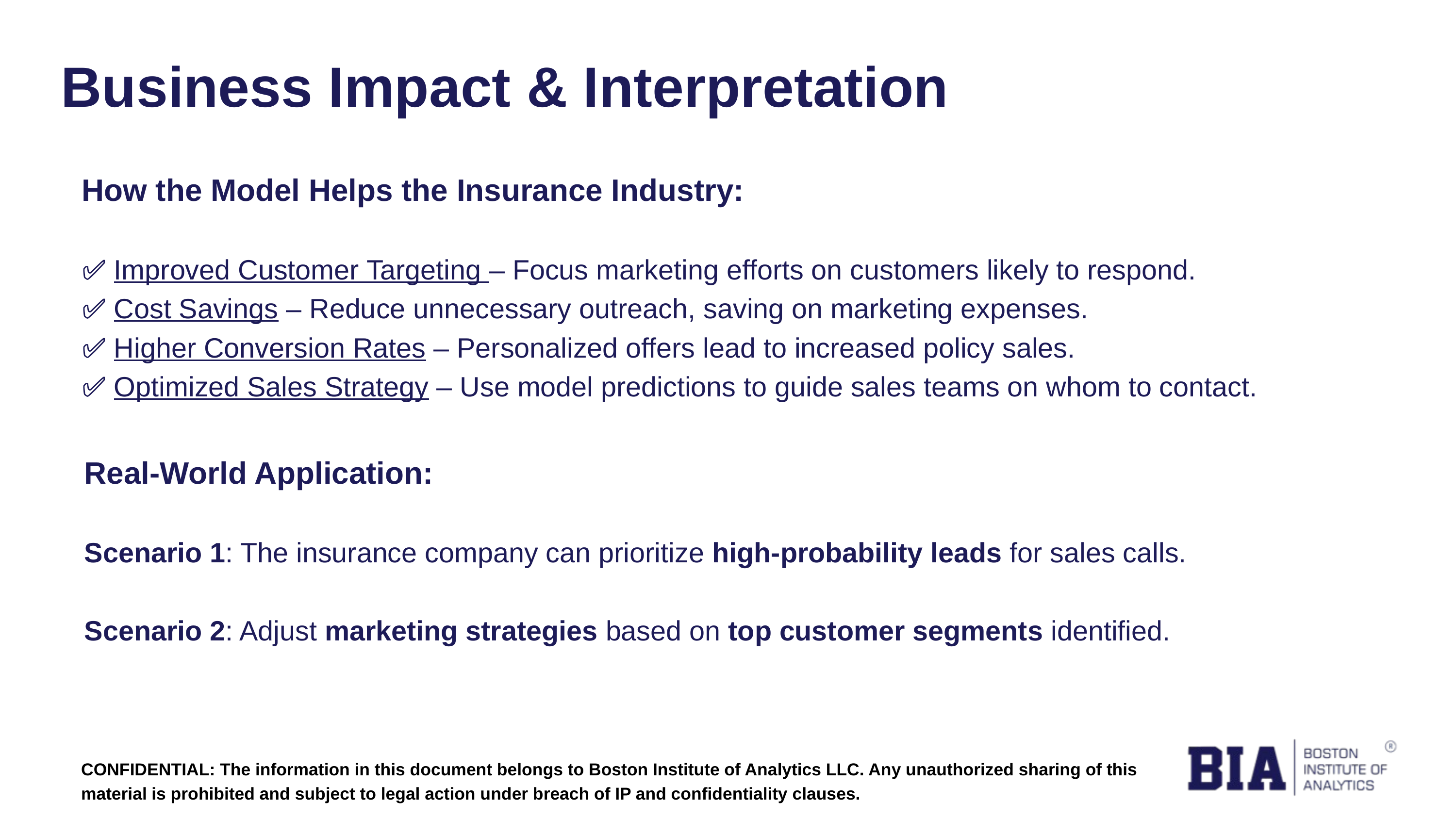

Business Impact & Interpretation
How the Model Helps the Insurance Industry:

✅ Improved Customer Targeting – Focus marketing efforts on customers likely to respond.
✅ Cost Savings – Reduce unnecessary outreach, saving on marketing expenses.
✅ Higher Conversion Rates – Personalized offers lead to increased policy sales.
✅ Optimized Sales Strategy – Use model predictions to guide sales teams on whom to contact.

Real-World Application:

Scenario 1: The insurance company can prioritize high-probability leads for sales calls.

Scenario 2: Adjust marketing strategies based on top customer segments identified.

CONFIDENTIAL: The information in this document belongs to Boston Institute of Analytics LLC. Any unauthorized sharing of this
material is prohibited and subject to legal action under breach of IP and confidentiality clauses.